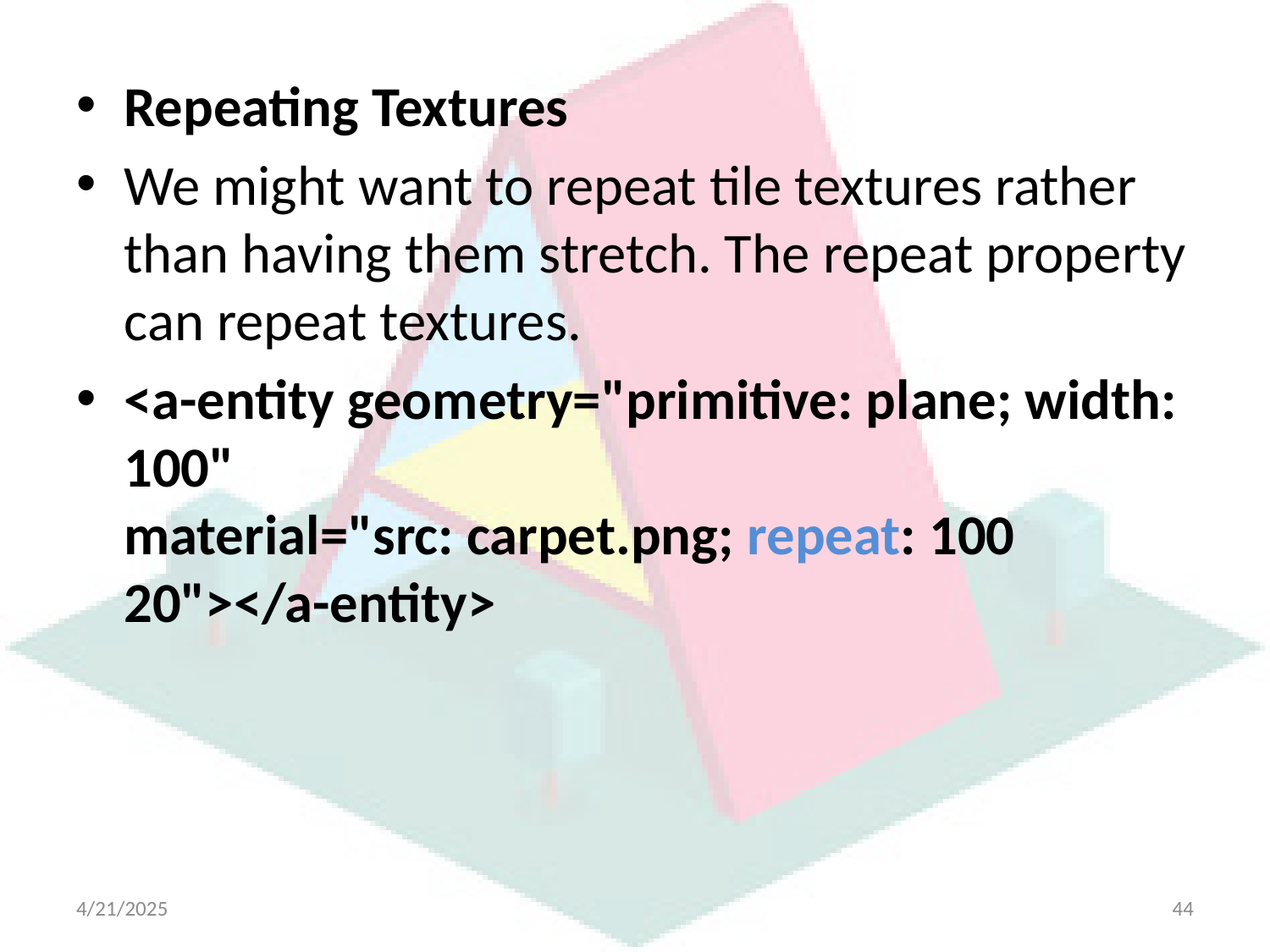

Repeating Textures
We might want to repeat tile textures rather than having them stretch. The repeat property can repeat textures.
<a-entity geometry="primitive: plane; width: 100"
material="src: carpet.png; repeat: 100 20"></a-entity>
4/21/2025
44